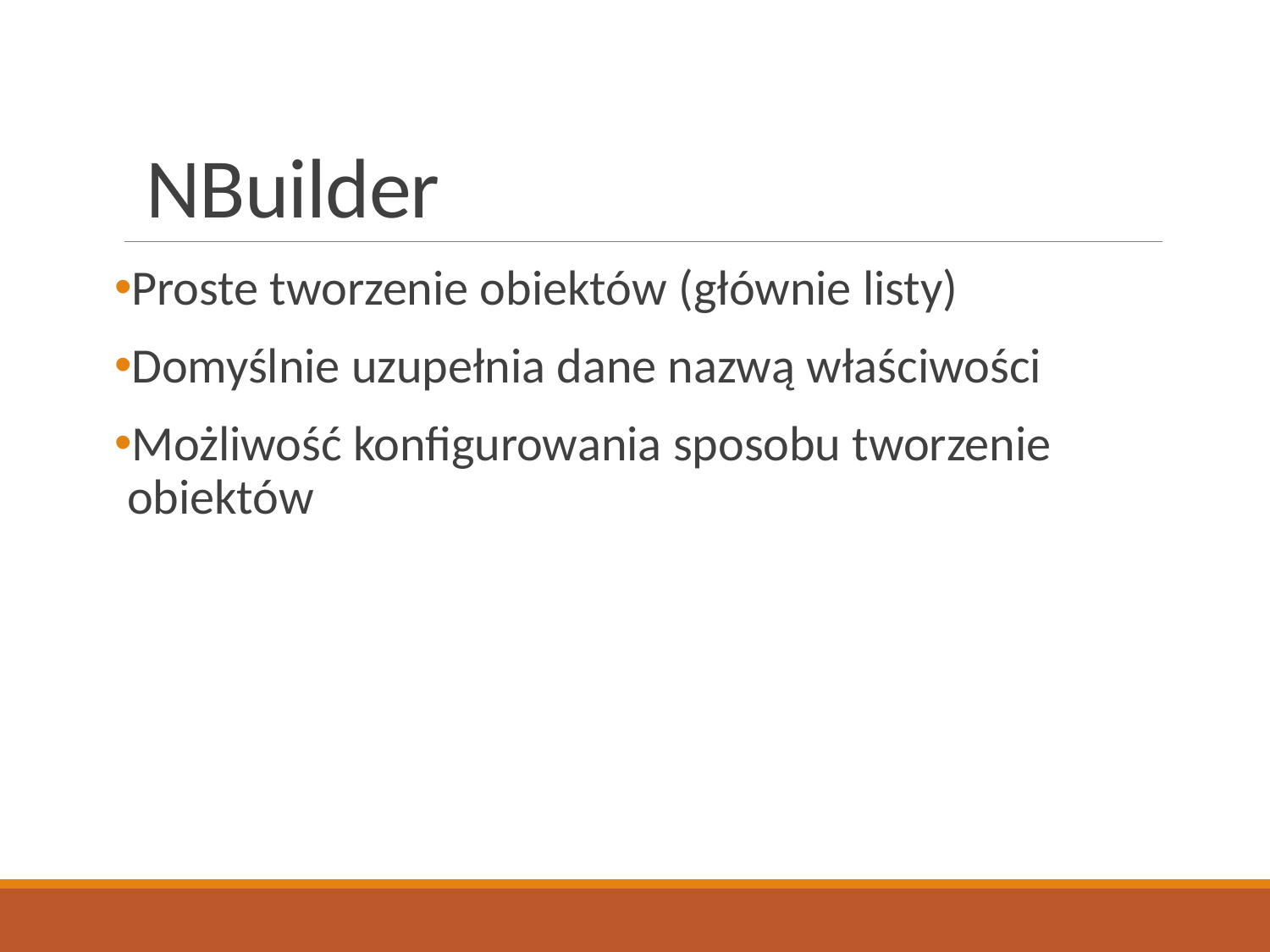

# NBuilder
Proste tworzenie obiektów (głównie listy)
Domyślnie uzupełnia dane nazwą właściwości
Możliwość konfigurowania sposobu tworzenie obiektów